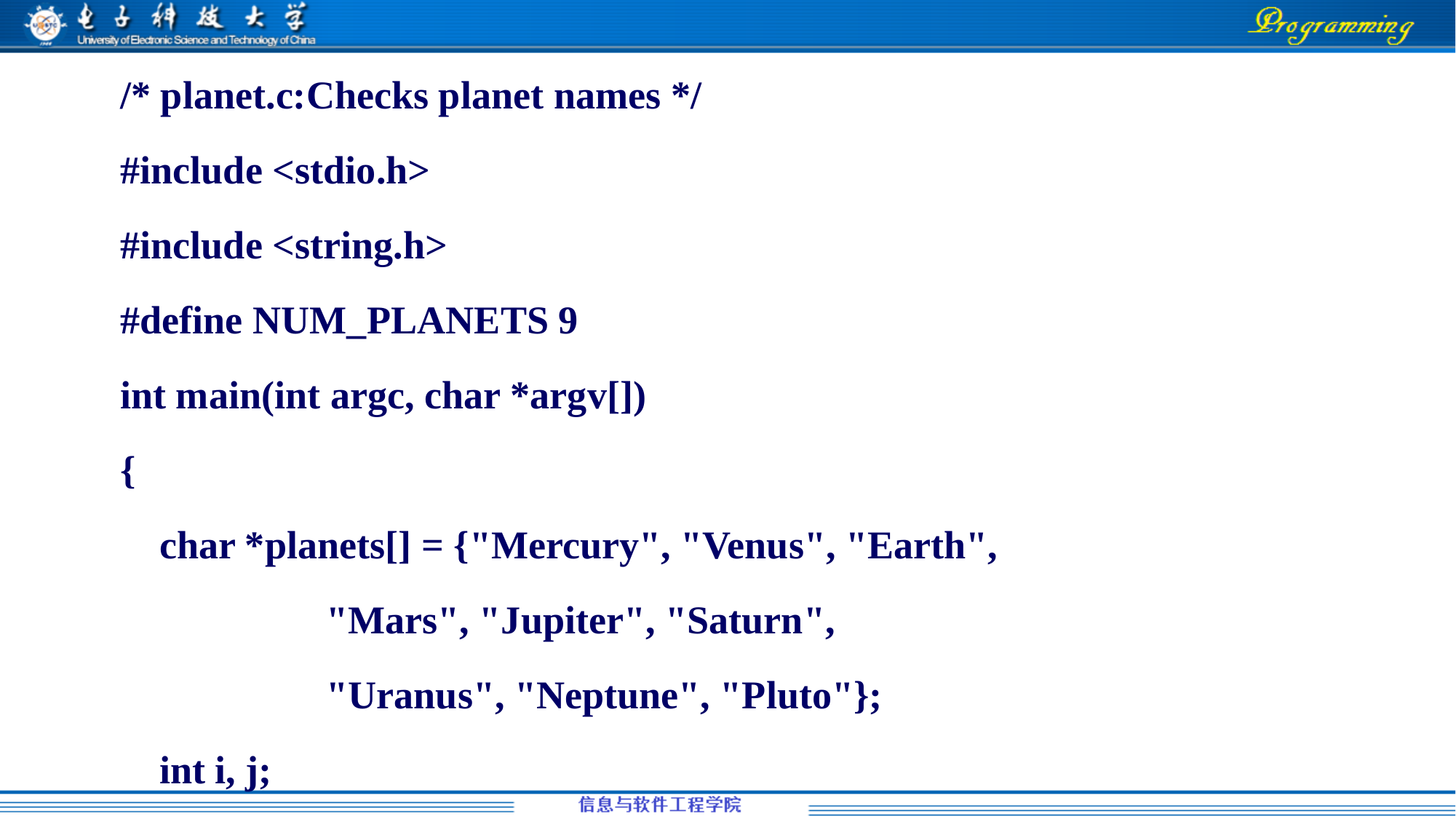

/* planet.c:Checks planet names */
#include <stdio.h>
#include <string.h>
#define NUM_PLANETS 9
int main(int argc, char *argv[])
{
    char *planets[] = {"Mercury", "Venus", "Earth",
                     "Mars", "Jupiter", "Saturn",
                     "Uranus", "Neptune", "Pluto"};
    int i, j;